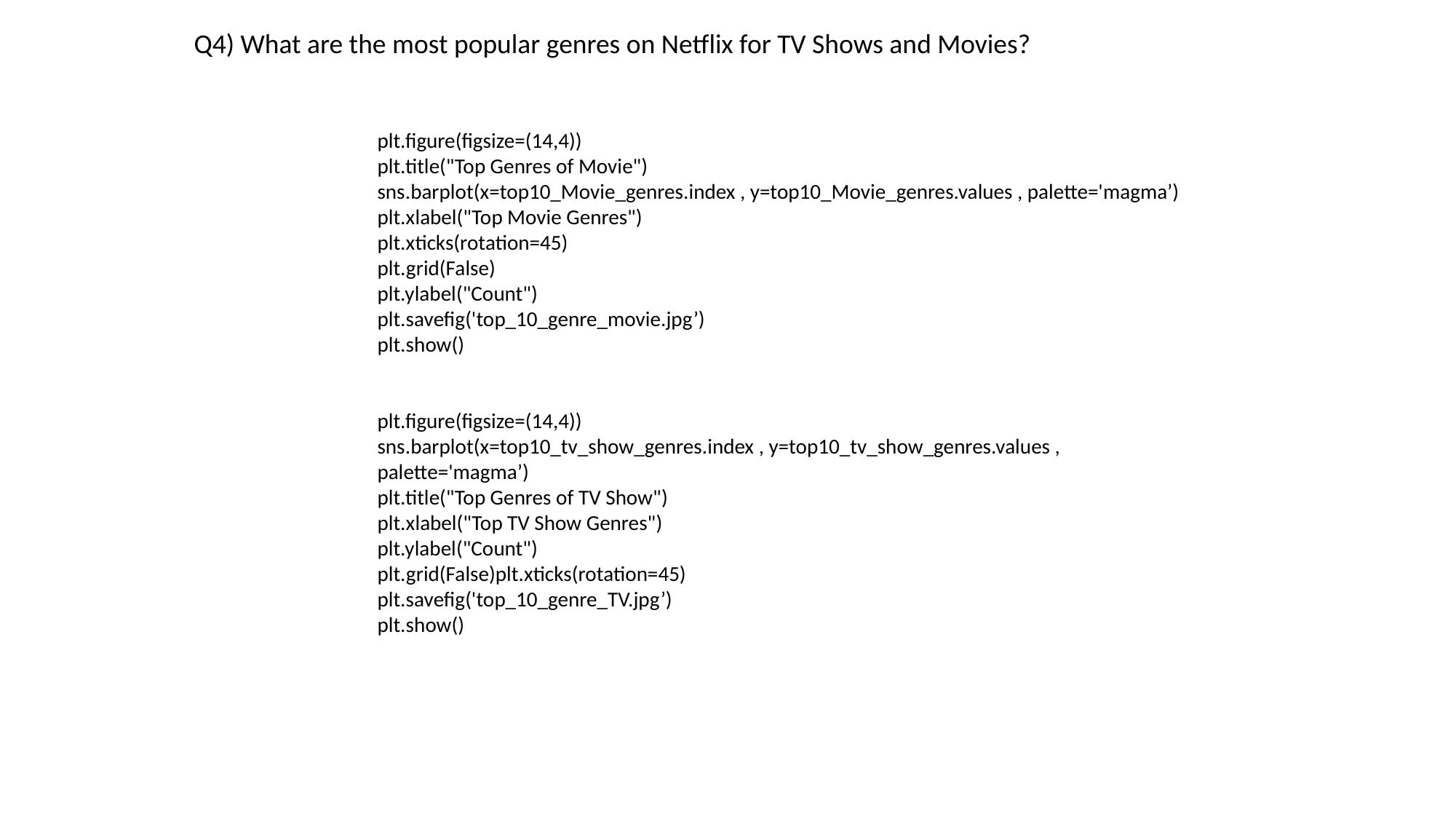

Q4) What are the most popular genres on Netflix for TV Shows and Movies?

plt.figure(figsize=(14,4))
plt.title("Top Genres of Movie")
sns.barplot(x=top10_Movie_genres.index , y=top10_Movie_genres.values , palette='magma’)
plt.xlabel("Top Movie Genres")
plt.xticks(rotation=45)
plt.grid(False)
plt.ylabel("Count")
plt.savefig('top_10_genre_movie.jpg’)
plt.show()

plt.figure(figsize=(14,4))
sns.barplot(x=top10_tv_show_genres.index , y=top10_tv_show_genres.values , palette='magma’)
plt.title("Top Genres of TV Show")
plt.xlabel("Top TV Show Genres")
plt.ylabel("Count")
plt.grid(False)plt.xticks(rotation=45)
plt.savefig('top_10_genre_TV.jpg’)
plt.show()